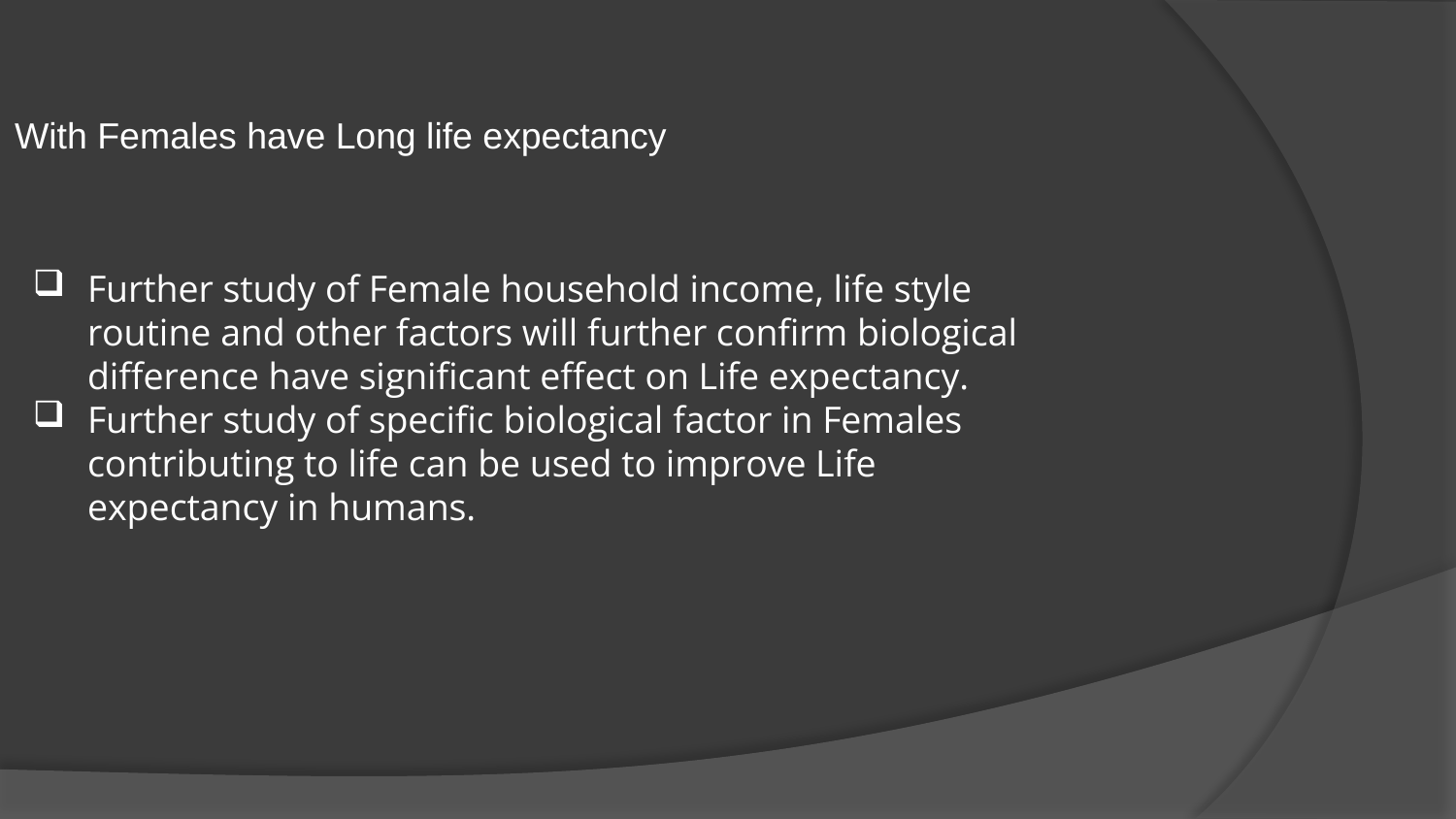

With Females have Long life expectancy
Further study of Female household income, life style routine and other factors will further confirm biological difference have significant effect on Life expectancy.
Further study of specific biological factor in Females contributing to life can be used to improve Life expectancy in humans.